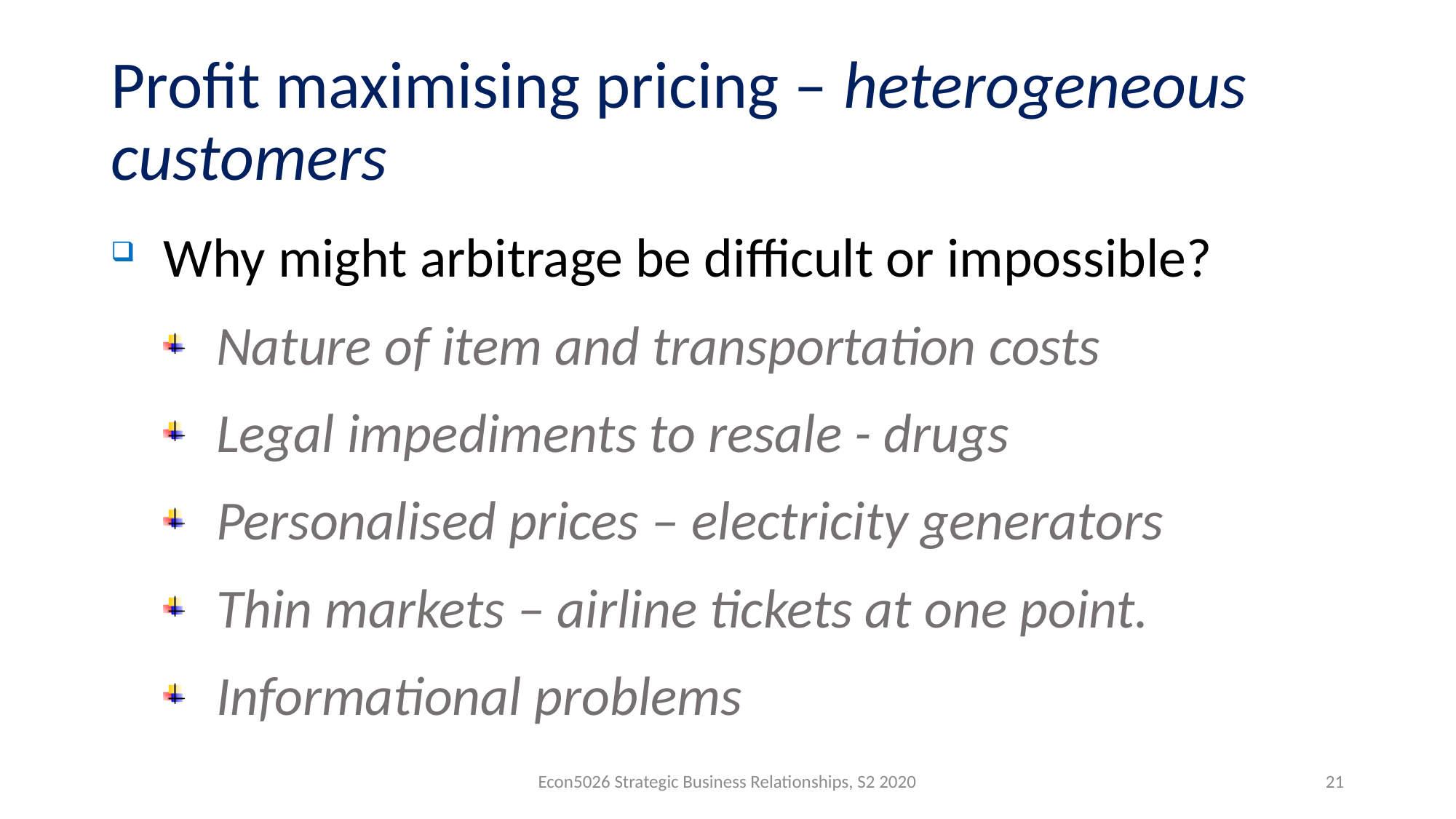

# Profit maximising pricing – heterogeneous customers
Why might arbitrage be difficult or impossible?
Nature of item and transportation costs
Legal impediments to resale - drugs
Personalised prices – electricity generators
Thin markets – airline tickets at one point.
Informational problems

Econ5026 Strategic Business Relationships, S2 2020
21